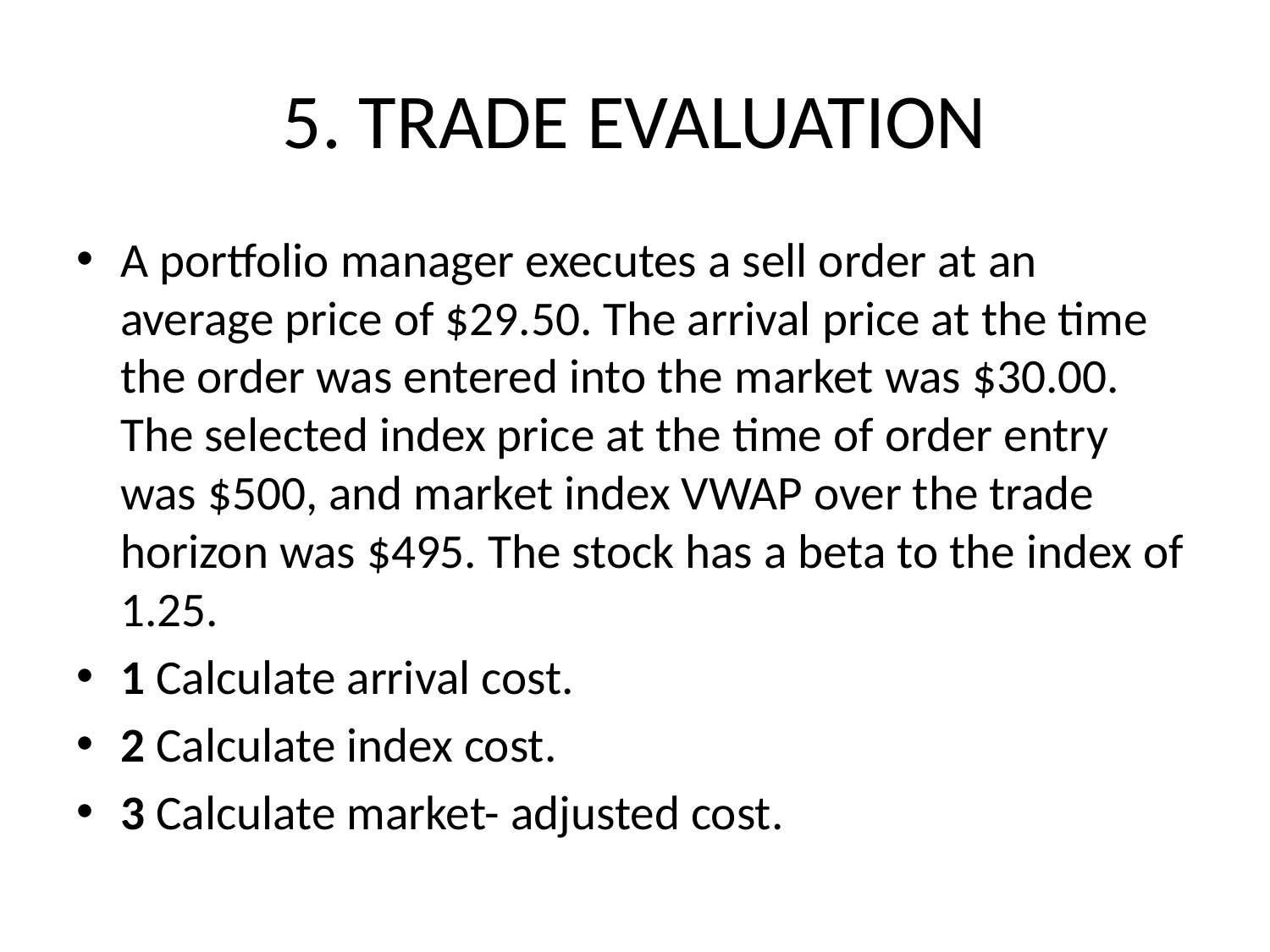

# 5. TRADE EVALUATION
A portfolio manager executes a sell order at an average price of $29.50. The arrival price at the time the order was entered into the market was $30.00. The selected index price at the time of order entry was $500, and market index VWAP over the trade horizon was $495. The stock has a beta to the index of 1.25.
1 Calculate arrival cost.
2 Calculate index cost.
3 Calculate market- adjusted cost.